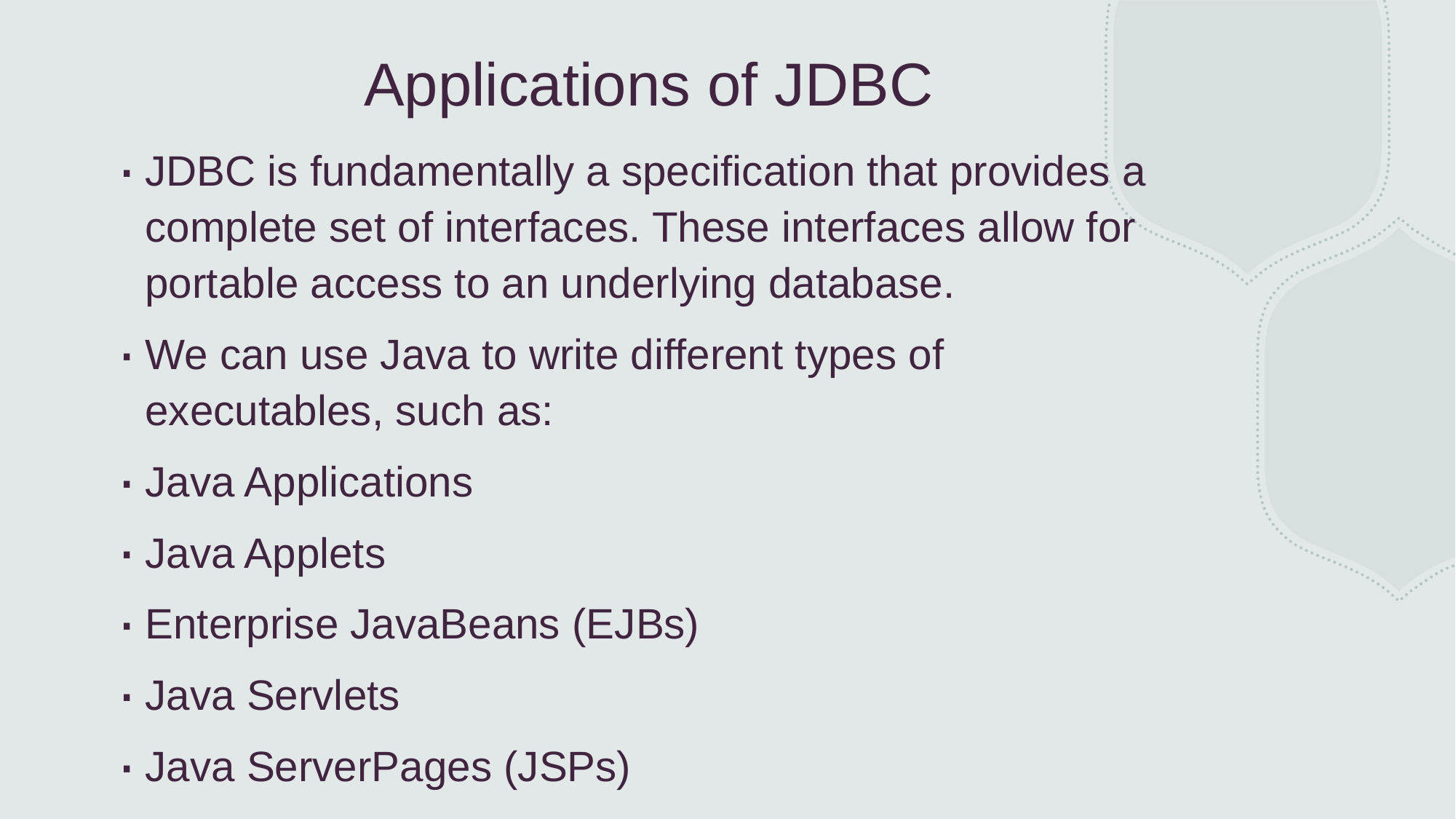

# Applications of JDBC

JDBC is fundamentally a specification that provides a complete set of interfaces. These interfaces allow for portable access to an underlying database.
We can use Java to write different types of executables, such as:
Java Applications
Java Applets
Enterprise JavaBeans (EJBs)
Java Servlets
Java ServerPages (JSPs)